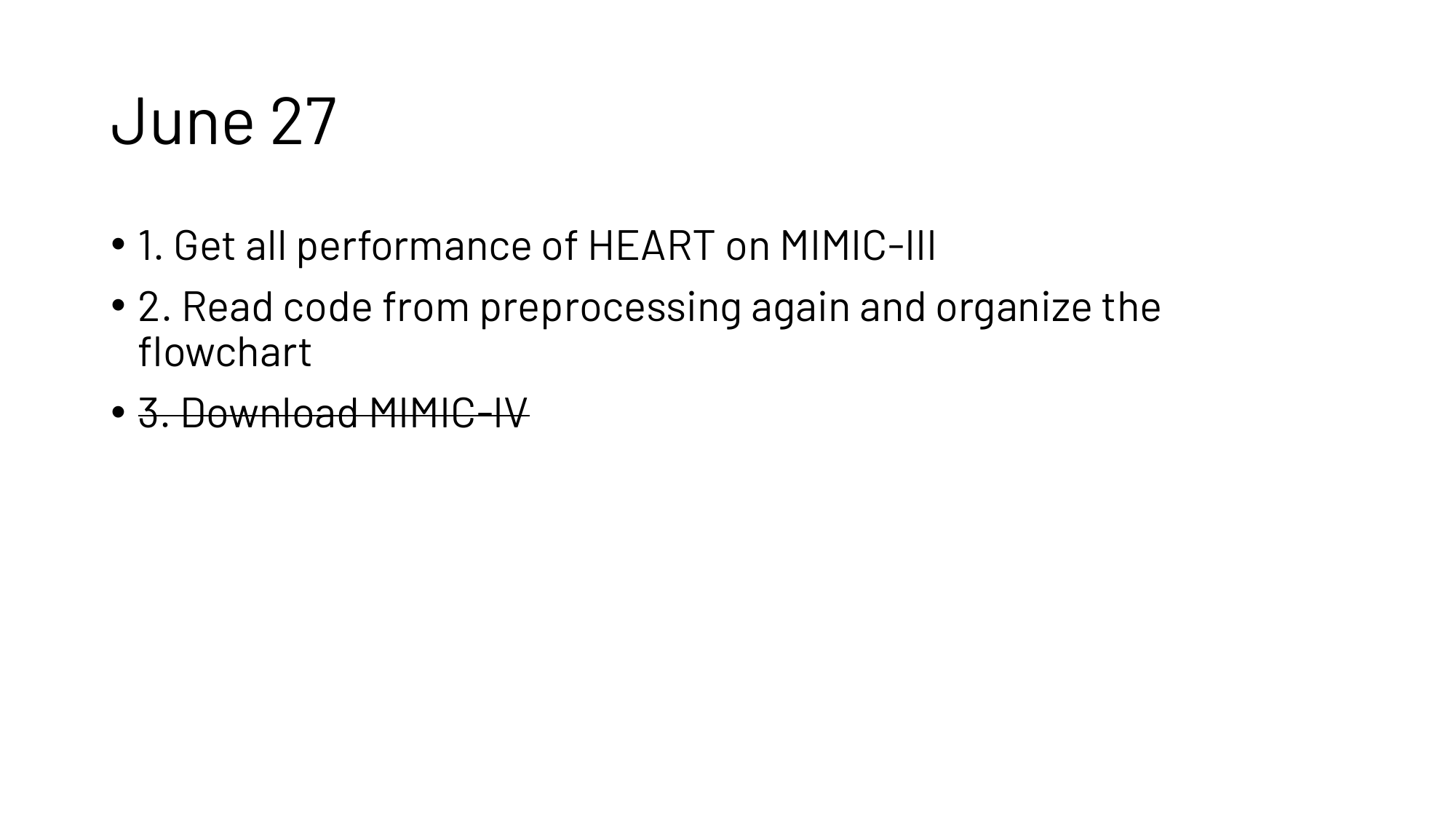

# June 27
1. Get all performance of HEART on MIMIC-III
2. Read code from preprocessing again and organize the flowchart
3. Download MIMIC-IV